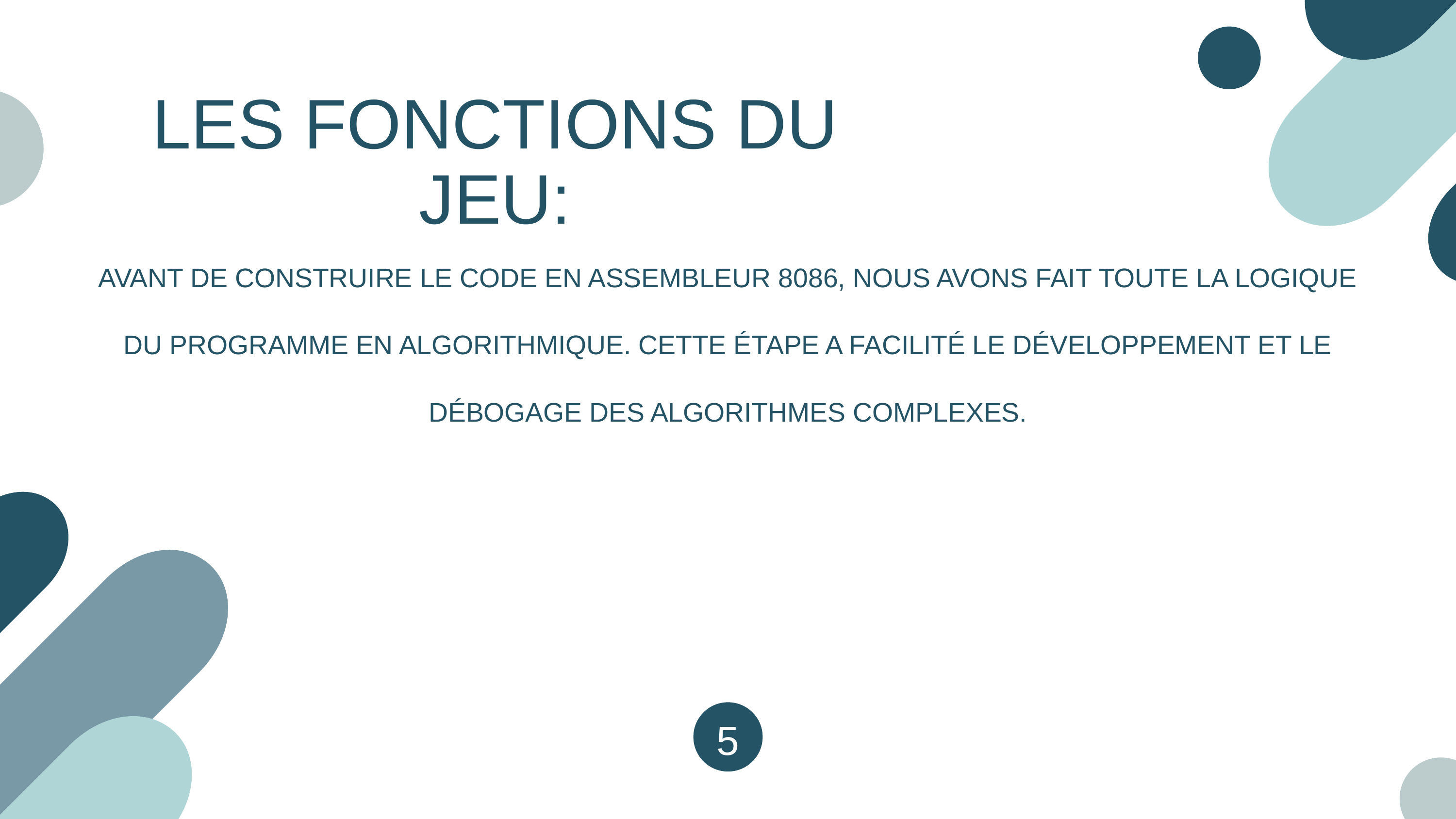

LES FONCTIONS DU JEU:

AVANT DE CONSTRUIRE LE CODE EN ASSEMBLEUR 8086, NOUS AVONS FAIT TOUTE LA LOGIQUE DU PROGRAMME EN ALGORITHMIQUE. CETTE ÉTAPE A FACILITÉ LE DÉVELOPPEMENT ET LE DÉBOGAGE DES ALGORITHMES COMPLEXES.

5